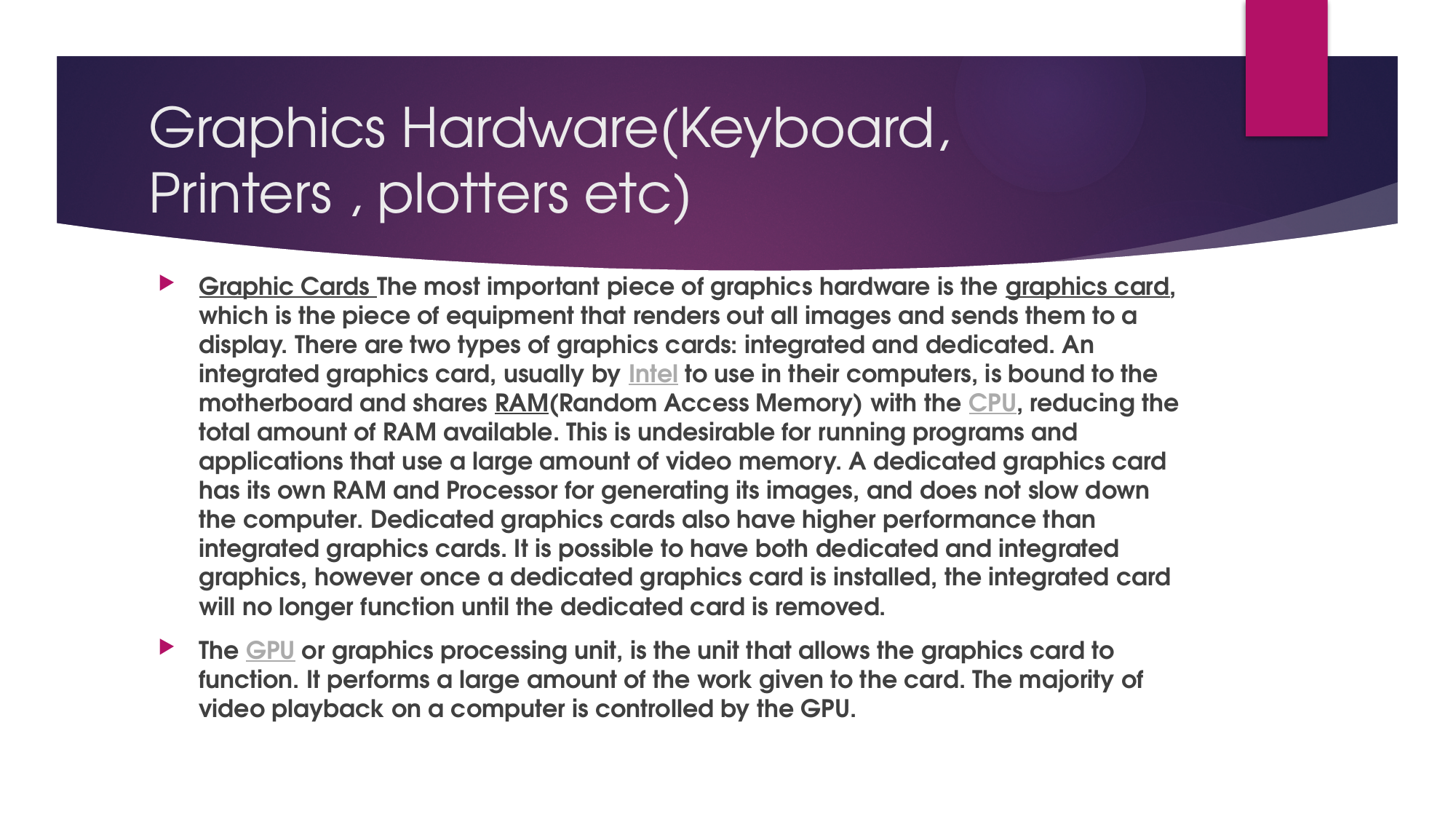

# Graphics Hardware(Keyboard, Printers , plotters etc)
Graphic Cards The most important piece of graphics hardware is the graphics card, which is the piece of equipment that renders out all images and sends them to a display. There are two types of graphics cards: integrated and dedicated. An integrated graphics card, usually by Intel to use in their computers, is bound to the motherboard and shares RAM(Random Access Memory) with the CPU, reducing the total amount of RAM available. This is undesirable for running programs and applications that use a large amount of video memory. A dedicated graphics card has its own RAM and Processor for generating its images, and does not slow down the computer. Dedicated graphics cards also have higher performance than integrated graphics cards. It is possible to have both dedicated and integrated graphics, however once a dedicated graphics card is installed, the integrated card will no longer function until the dedicated card is removed.
The GPU or graphics processing unit, is the unit that allows the graphics card to function. It performs a large amount of the work given to the card. The majority of video playback on a computer is controlled by the GPU.